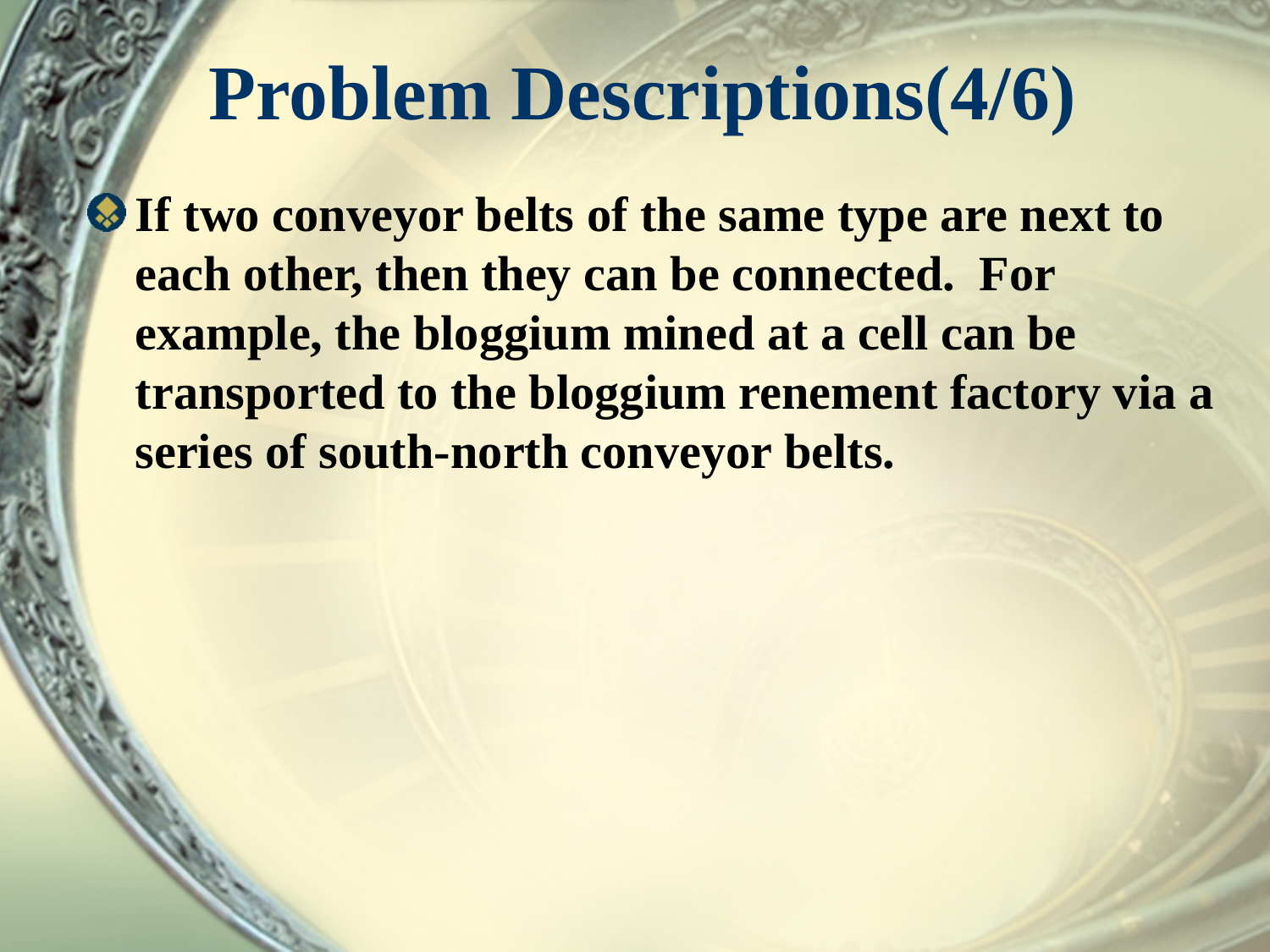

# Problem Descriptions(4/6)
If two conveyor belts of the same type are next to each other, then they can be connected.  For example, the bloggium mined at a cell can be transported to the bloggium renement factory via a series of south-north conveyor belts.